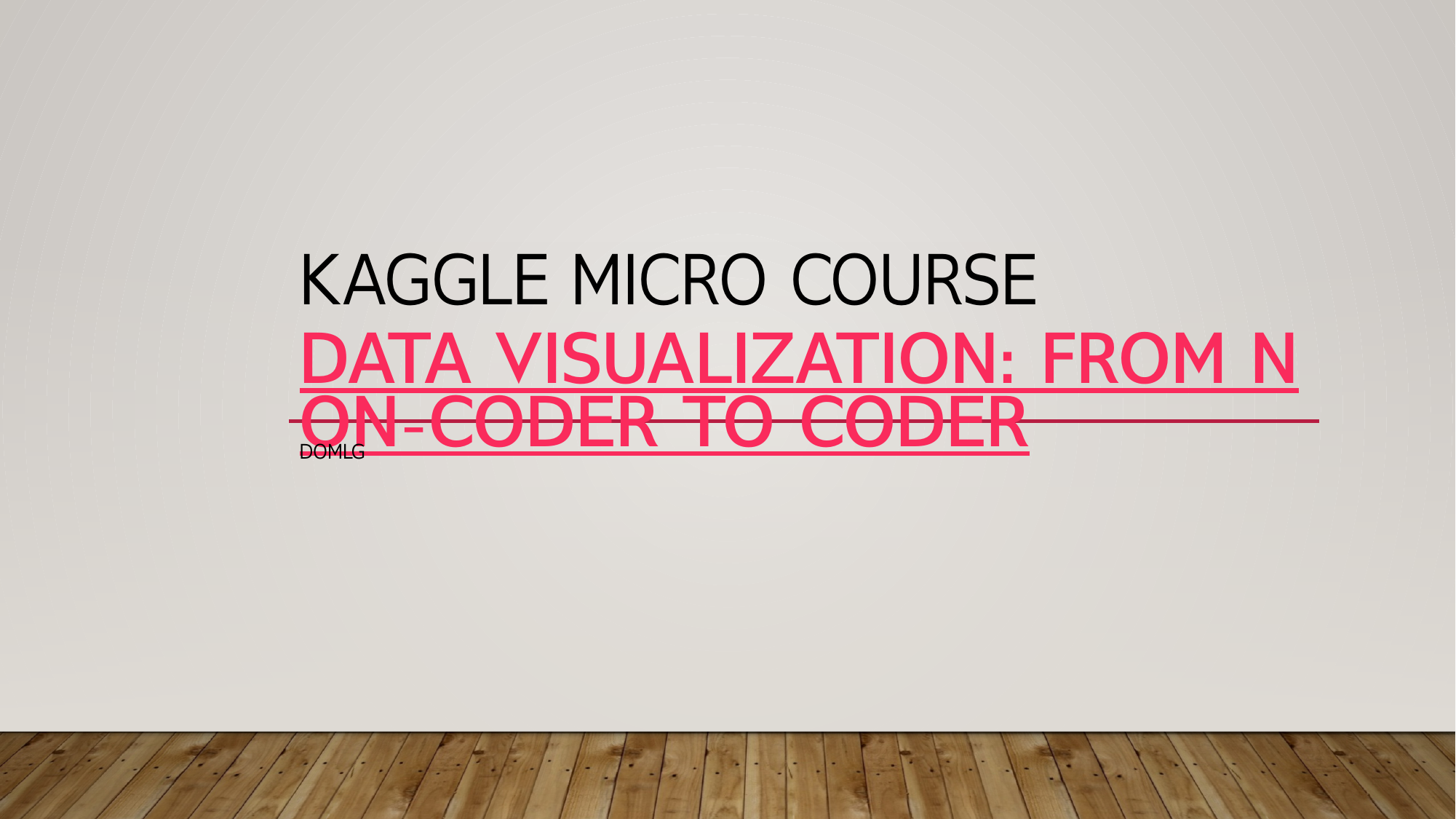

# Kaggle MiCRO Course Data Visualization: From Non-Coder to Coder
DOMLG